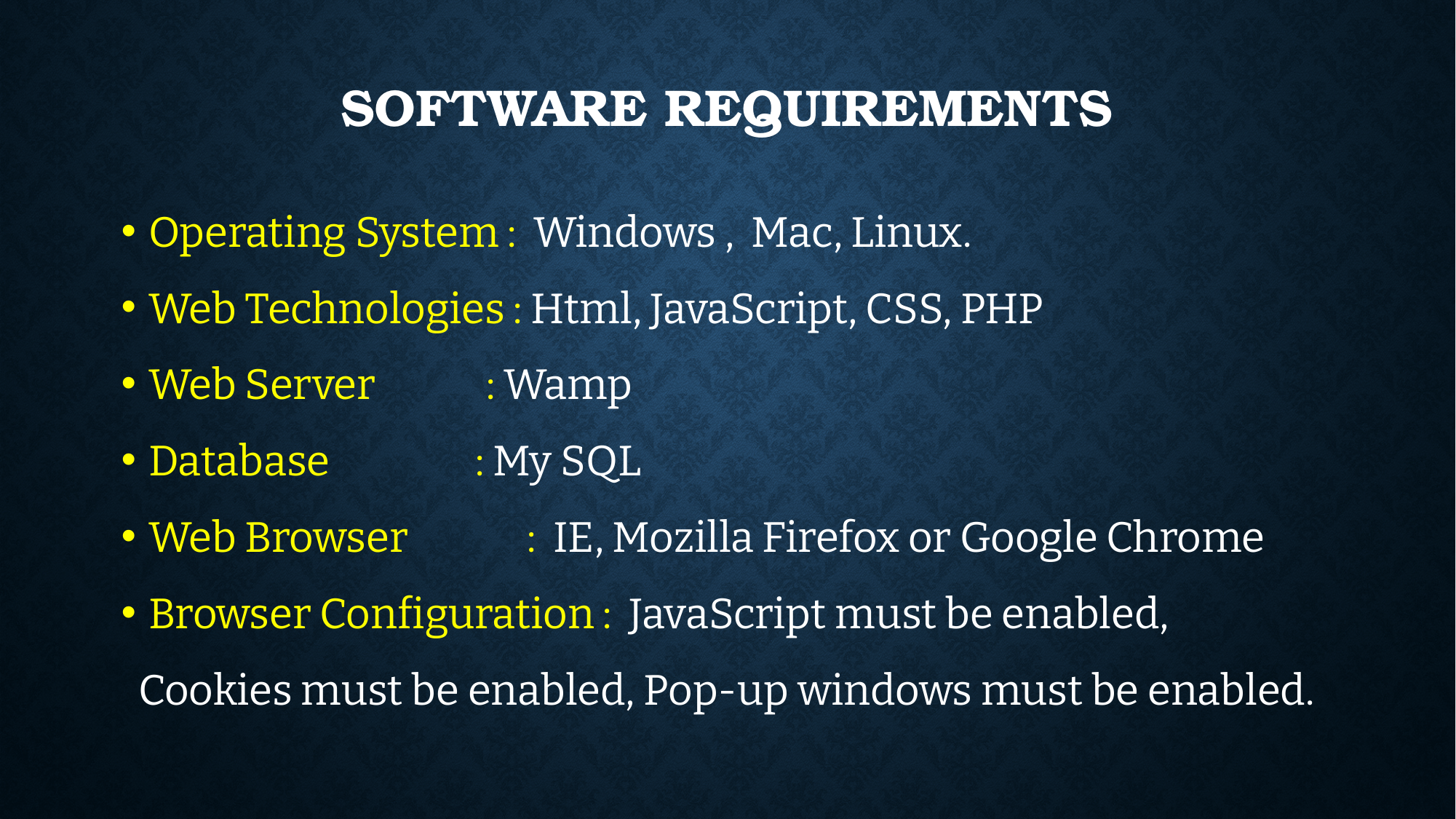

# Software requirements
Operating System :  Windows ,  Mac, Linux.
Web Technologies : Html, JavaScript, CSS, PHP
Web Server             : Wamp
Database                 : My SQL
Web Browser 	      :  IE, Mozilla Firefox or Google Chrome
Browser Configuration :  JavaScript must be enabled,
  Cookies must be enabled, Pop-up windows must be enabled.